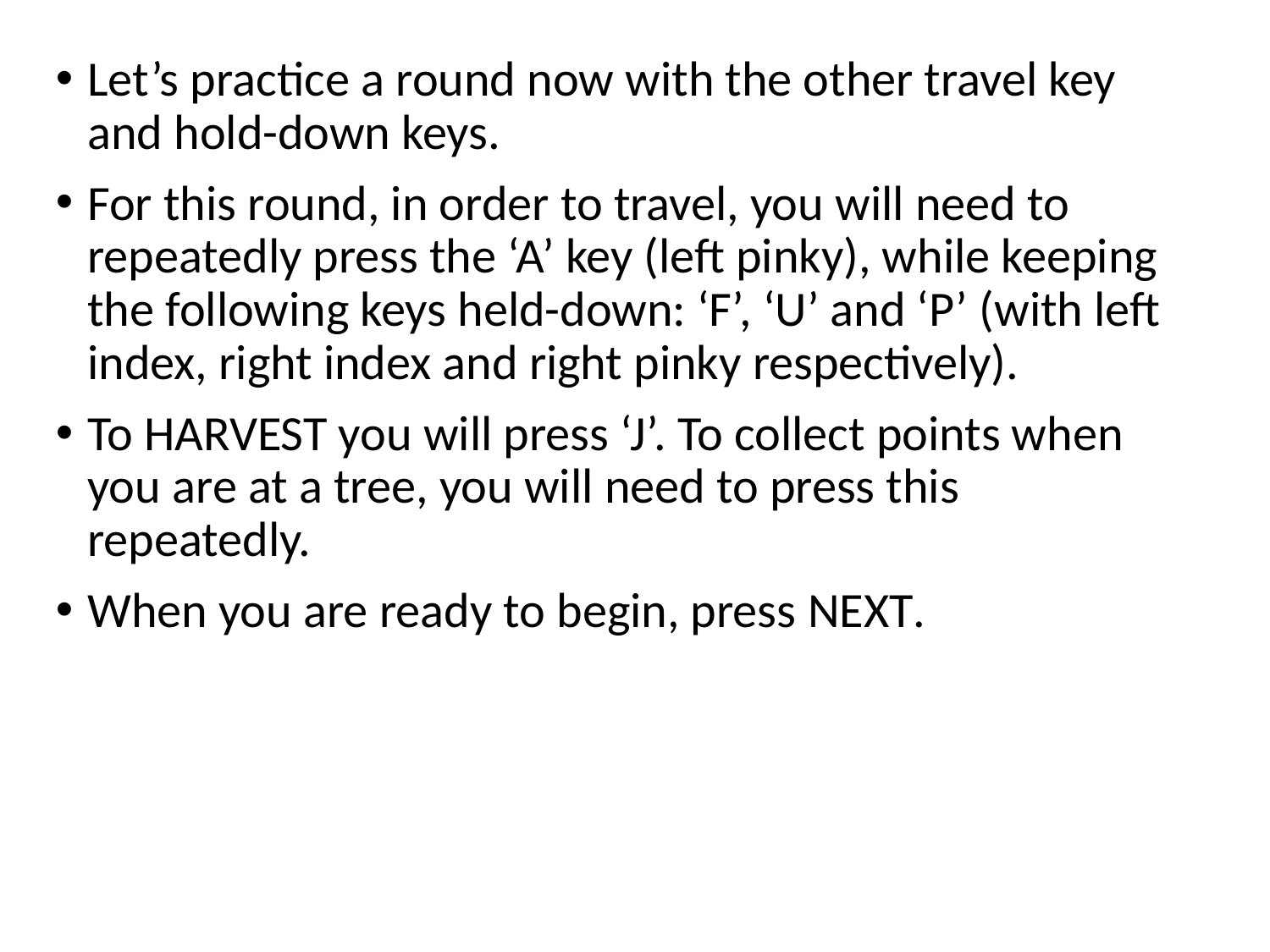

Let’s practice a round now with the other travel key and hold-down keys.
For this round, in order to travel, you will need to repeatedly press the ‘A’ key (left pinky), while keeping the following keys held-down: ‘F’, ‘U’ and ‘P’ (with left index, right index and right pinky respectively).
To HARVEST you will press ‘J’. To collect points when you are at a tree, you will need to press this repeatedly.
When you are ready to begin, press NEXT.